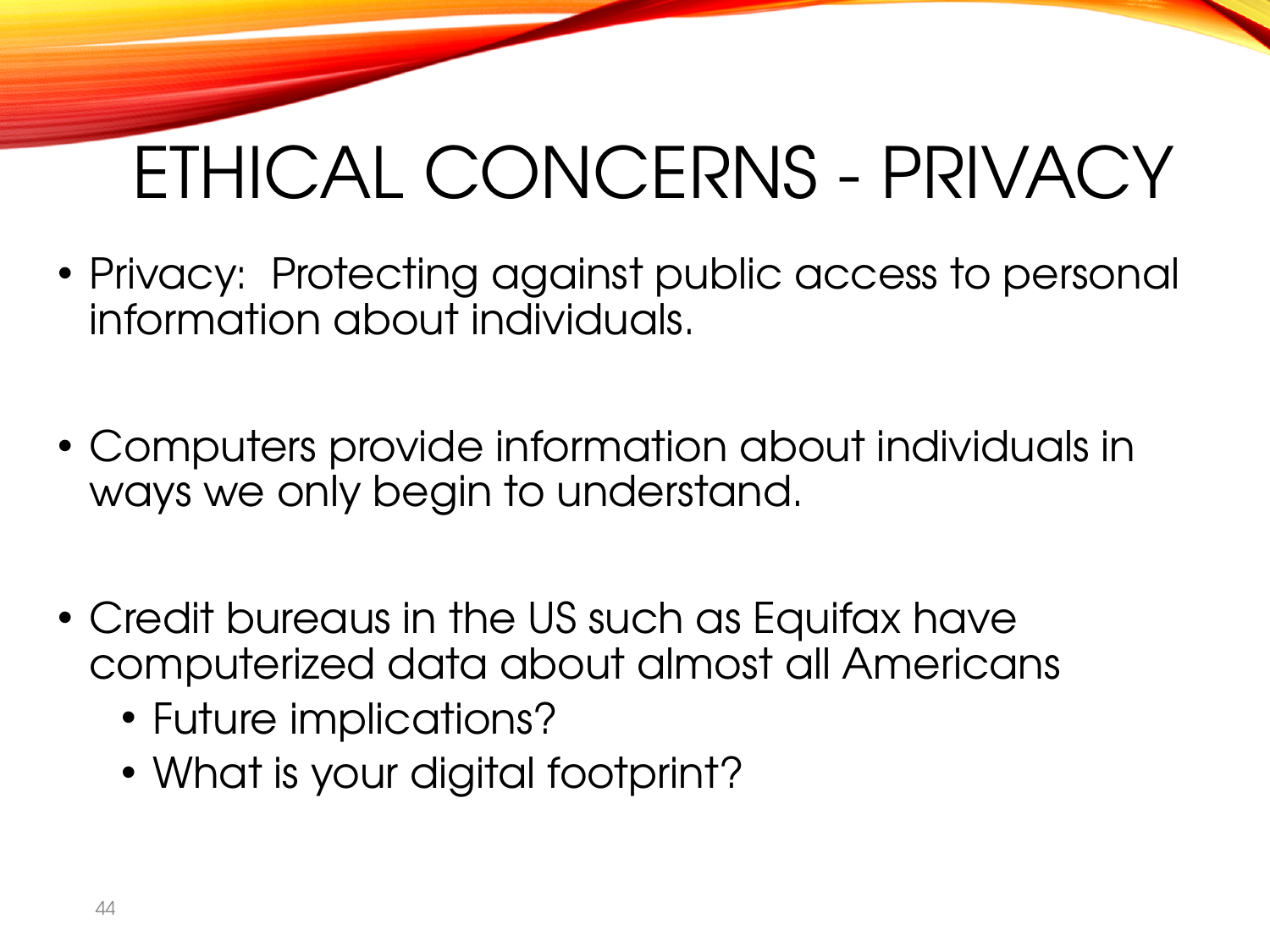

# Ethical Concerns - Privacy
Privacy:  Protecting against public access to personal information about individuals.

Computers provide information about individuals in ways we only begin to understand.

Credit bureaus in the US such as Equifax have computerized data about almost all Americans
Future implications?
What is your digital footprint?
44